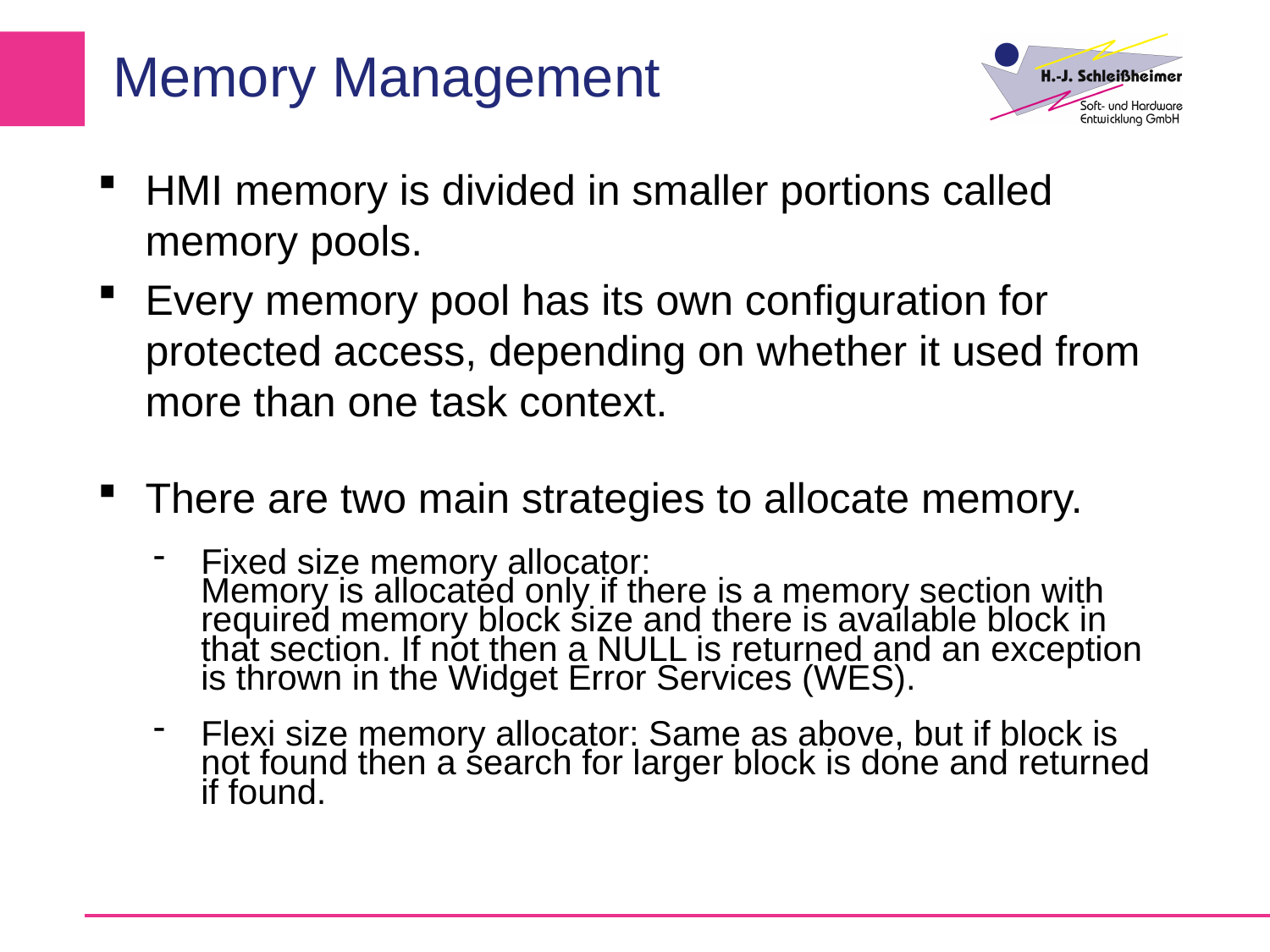

# Memory Management
HMI memory is divided in smaller portions called memory pools.
Every memory pool has its own configuration for protected access, depending on whether it used from more than one task context.

There are two main strategies to allocate memory.
Fixed size memory allocator:
Memory is allocated only if there is a memory section with required memory block size and there is available block in that section. If not then a NULL is returned and an exception is thrown in the Widget Error Services (WES).
Flexi size memory allocator: Same as above, but if block is not found then a search for larger block is done and returned if found.